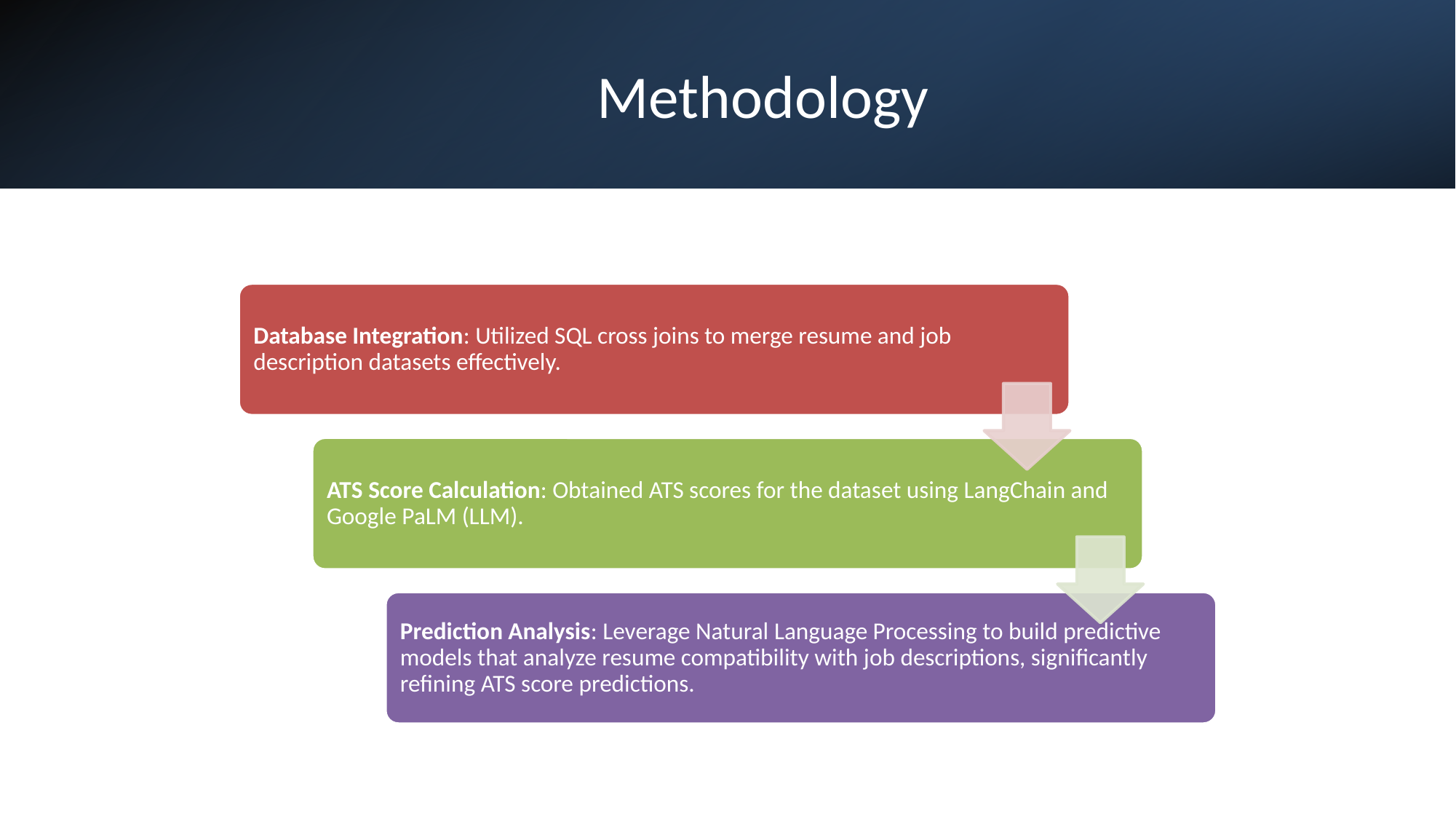

# Methodology
Database Integration: Utilized SQL cross joins to merge resume and job description datasets effectively.
ATS Score Calculation: Obtained ATS scores for the dataset using LangChain and Google PaLM (LLM).
Prediction Analysis: Leverage Natural Language Processing to build predictive models that analyze resume compatibility with job descriptions, significantly refining ATS score predictions.